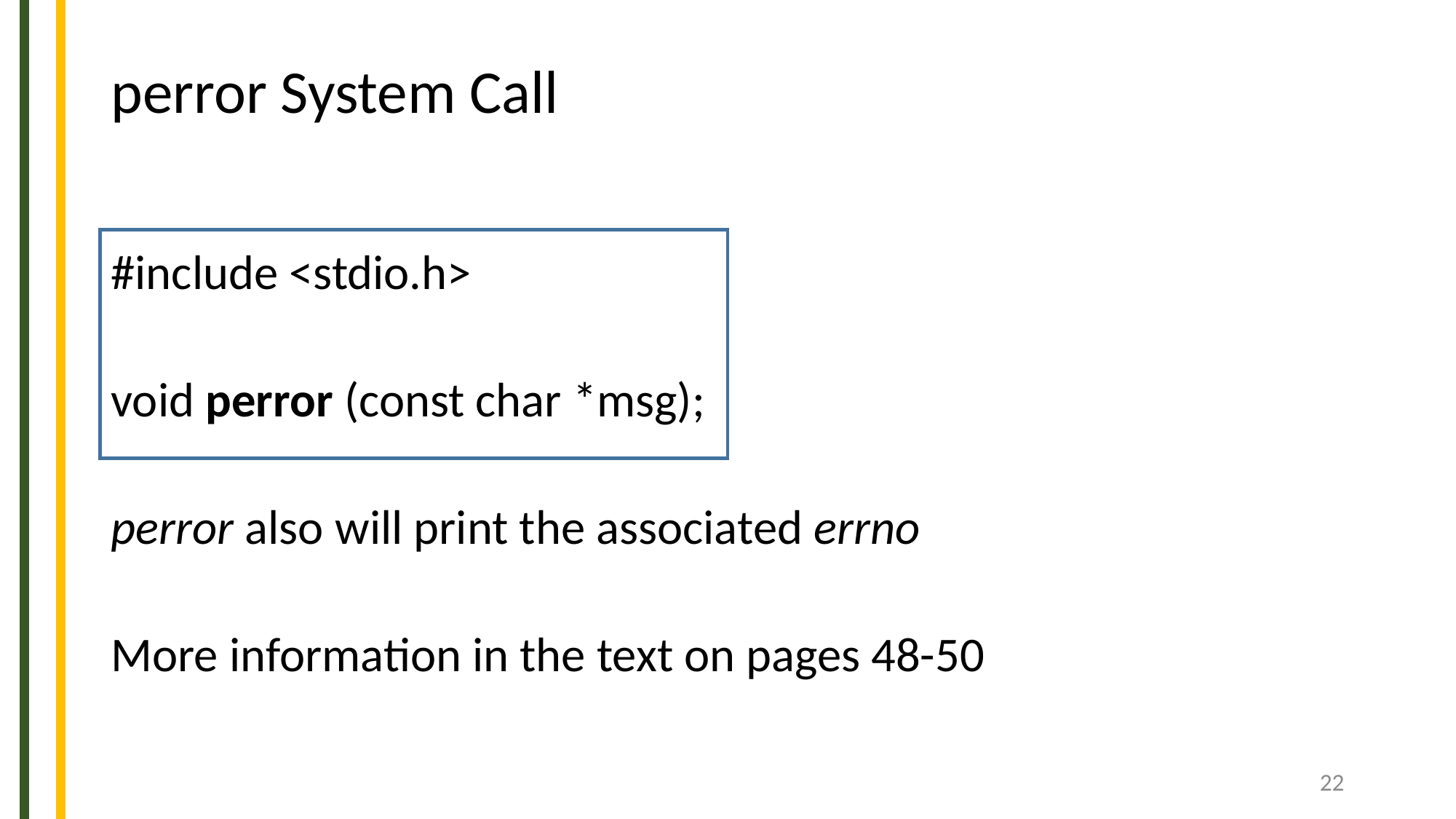

# perror System Call

#include <stdio.h>

void perror (const char *msg);

perror also will print the associated errno

More information in the text on pages 48-50

22